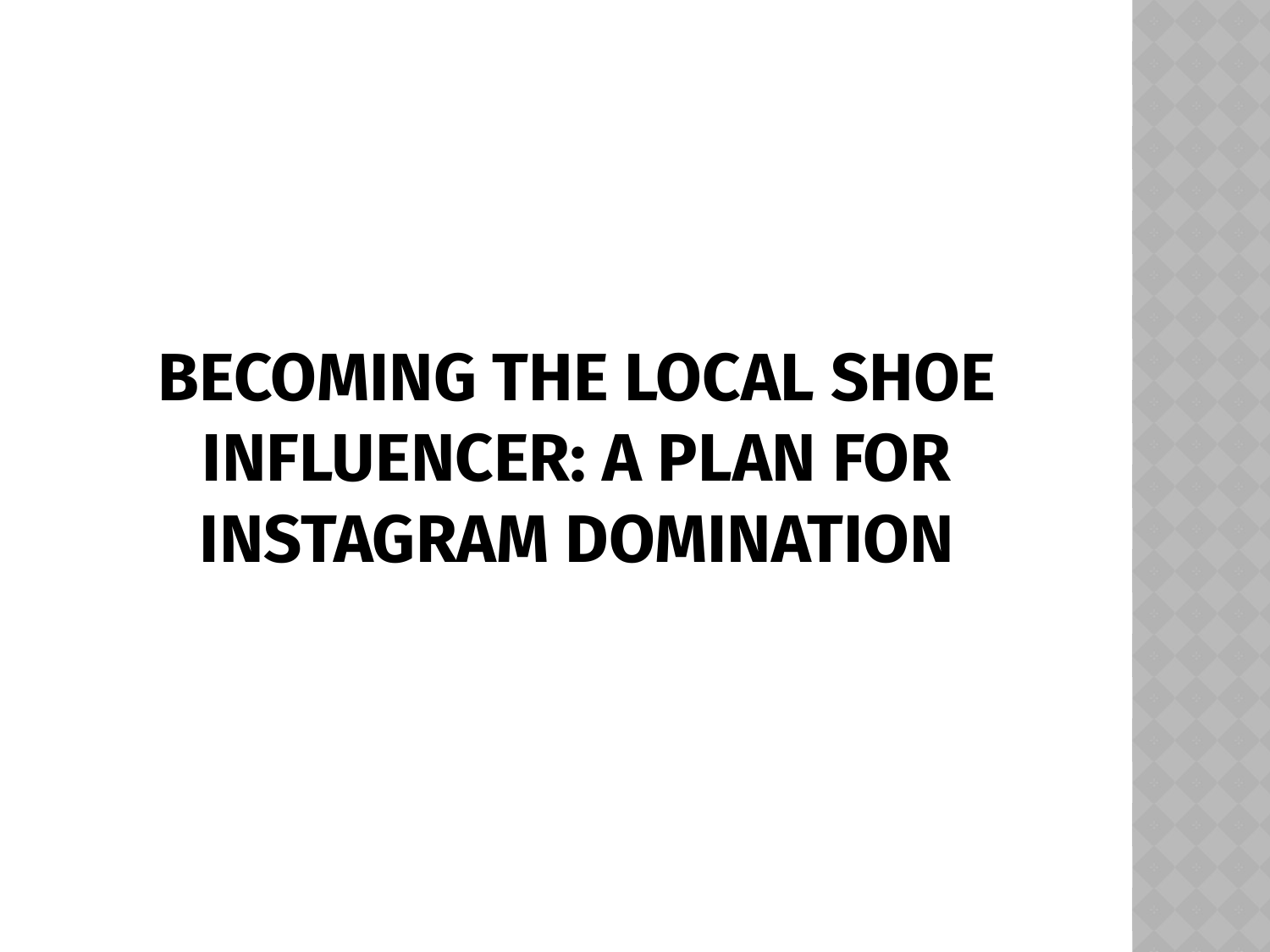

# Becoming the Local Shoe Influencer: A Plan for Instagram Domination